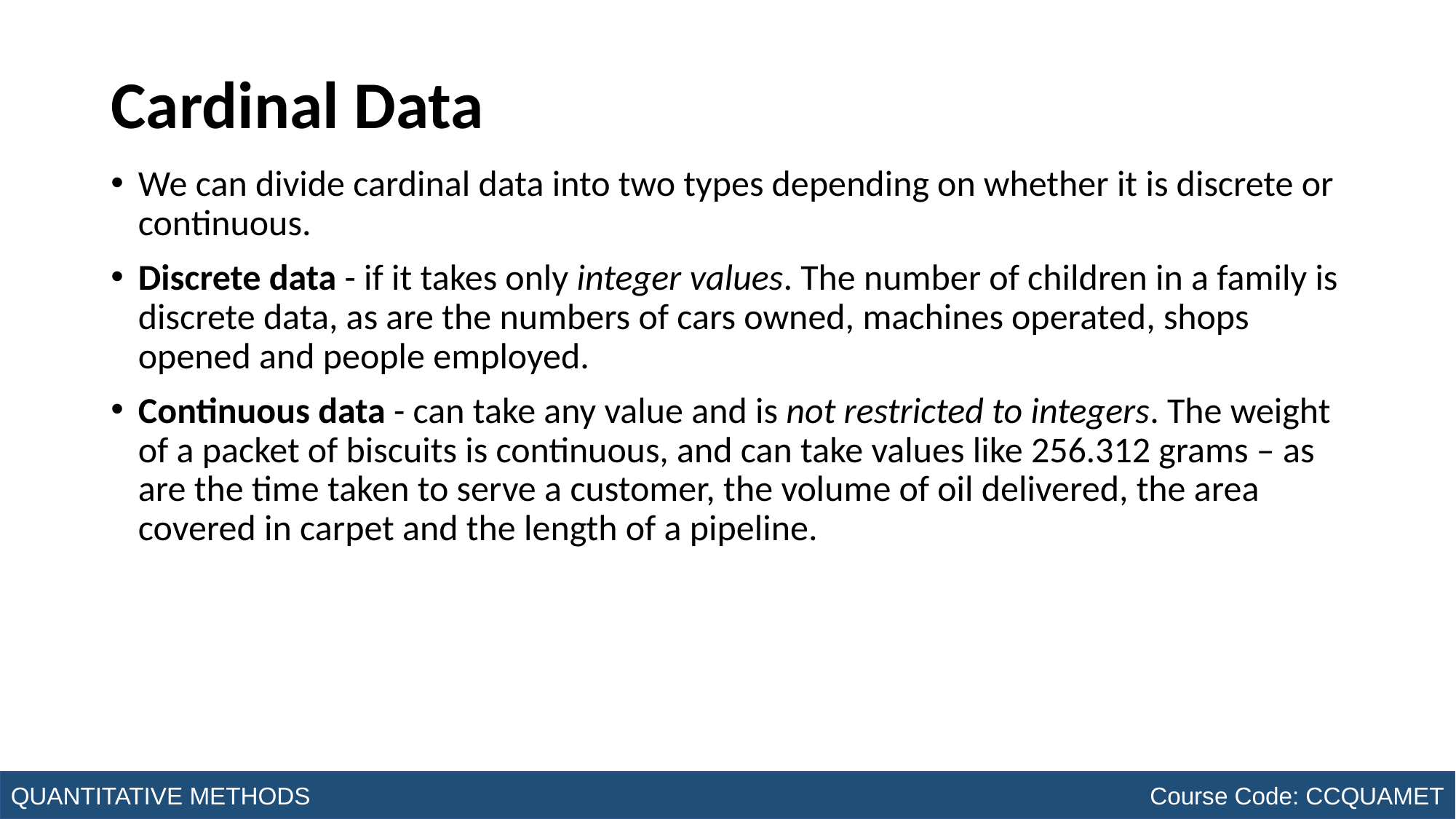

# Cardinal Data
We can divide cardinal data into two types depending on whether it is discrete or continuous.
Discrete data - if it takes only integer values. The number of children in a family is discrete data, as are the numbers of cars owned, machines operated, shops opened and people employed.
Continuous data - can take any value and is not restricted to integers. The weight of a packet of biscuits is continuous, and can take values like 256.312 grams – as are the time taken to serve a customer, the volume of oil delivered, the area covered in carpet and the length of a pipeline.

Joseph Marvin R. Imperial
QUANTITATIVE METHODS
NU College of Computing and Information Technologies
Course Code: CCQUAMET